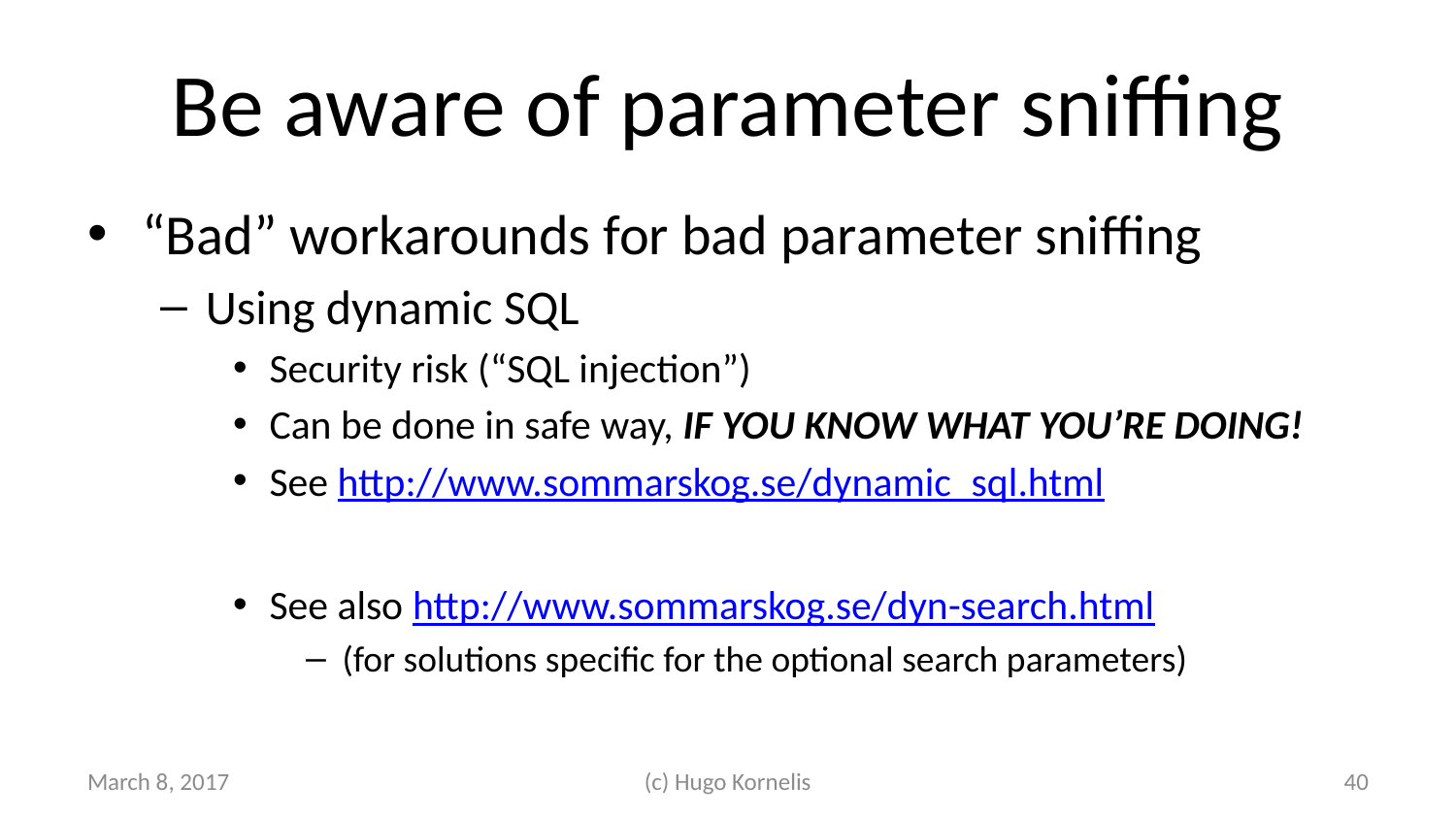

# Be aware of parameter sniffing
“Bad” workarounds for bad parameter sniffing
Using dynamic SQL
Security risk (“SQL injection”)
Can be done in safe way, IF YOU KNOW WHAT YOU’RE DOING!
See http://www.sommarskog.se/dynamic_sql.html

See also http://www.sommarskog.se/dyn-search.html
(for solutions specific for the optional search parameters)
March 8, 2017
(c) Hugo Kornelis
40